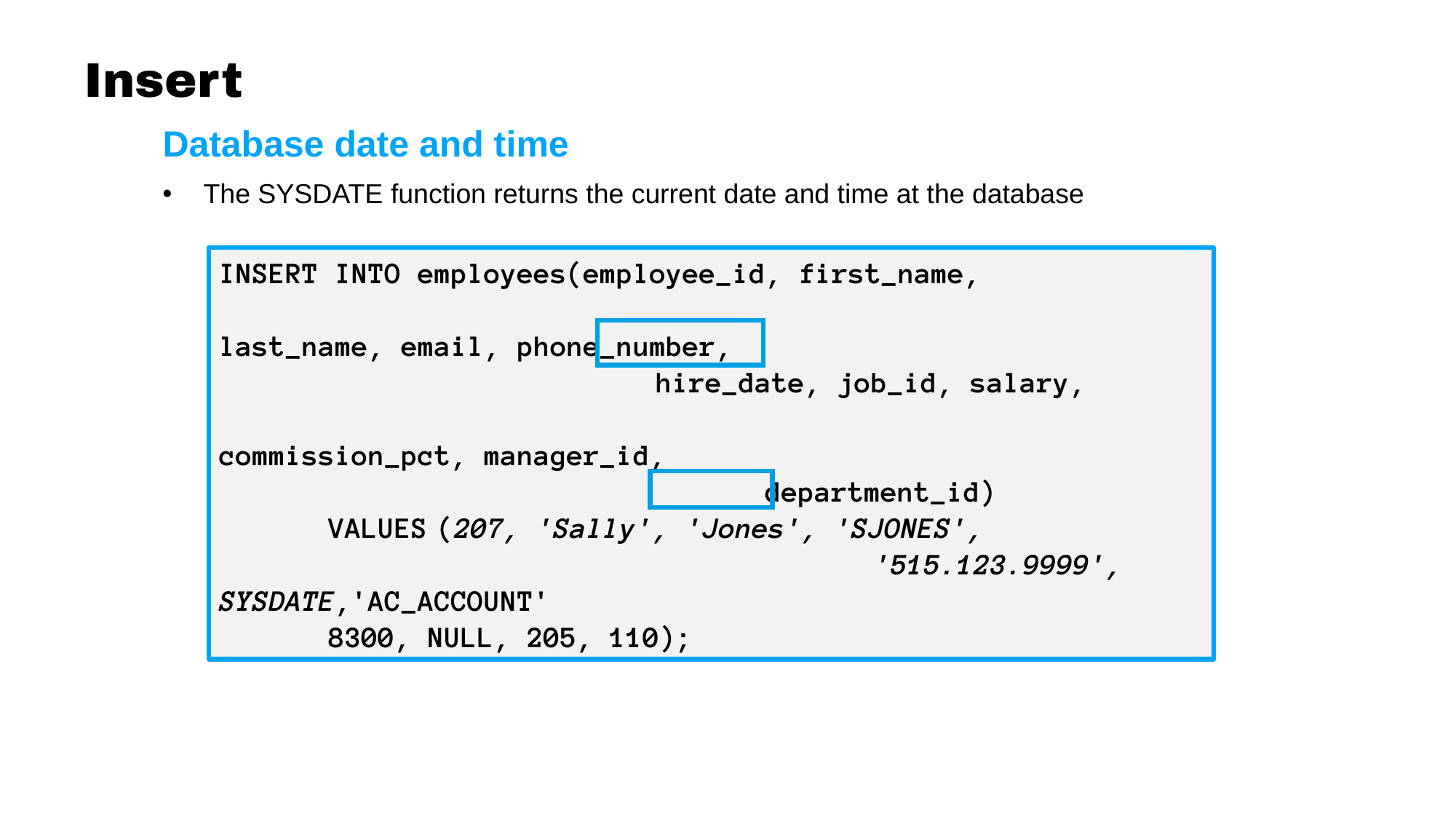

# Insert
Database date and time
The SYSDATE function returns the current date and time at the database
INSERT INTO employees(employee_id, first_name, 											last_name, email, phone_number, 									hire_date, job_id, salary, 										commission_pct, manager_id, 										department_id)
	VALUES	(207, 'Sally', 'Jones', 'SJONES', 								'515.123.9999', SYSDATE,'AC_ACCOUNT' 							8300, NULL, 205, 110);